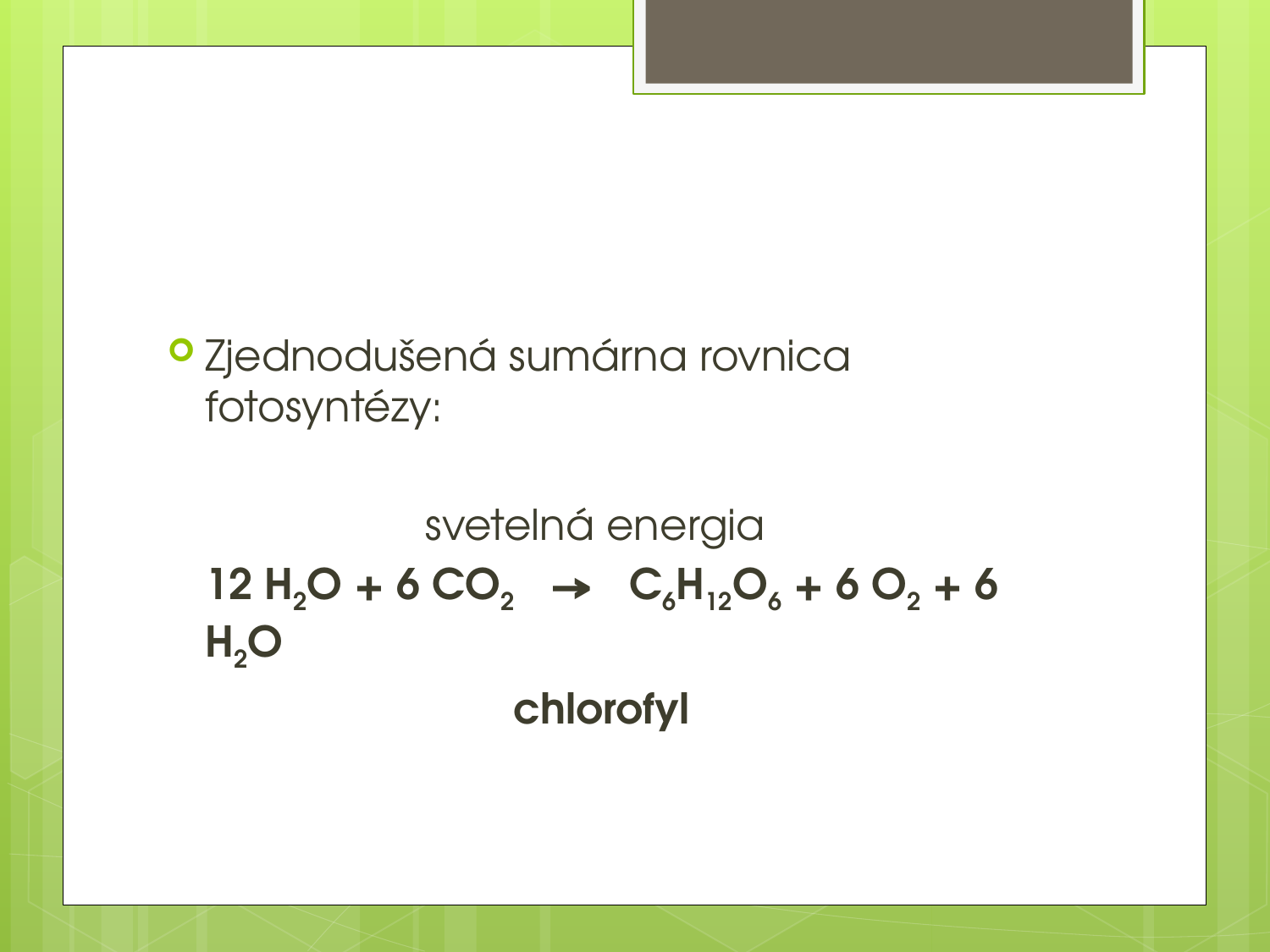

#
Zjednodušená sumárna rovnica fotosyntézy:

                       svetelná energia
12 H2O + 6 CO2   →   C6H12O6 + 6 O2 + 6 H2O
                          chlorofyl